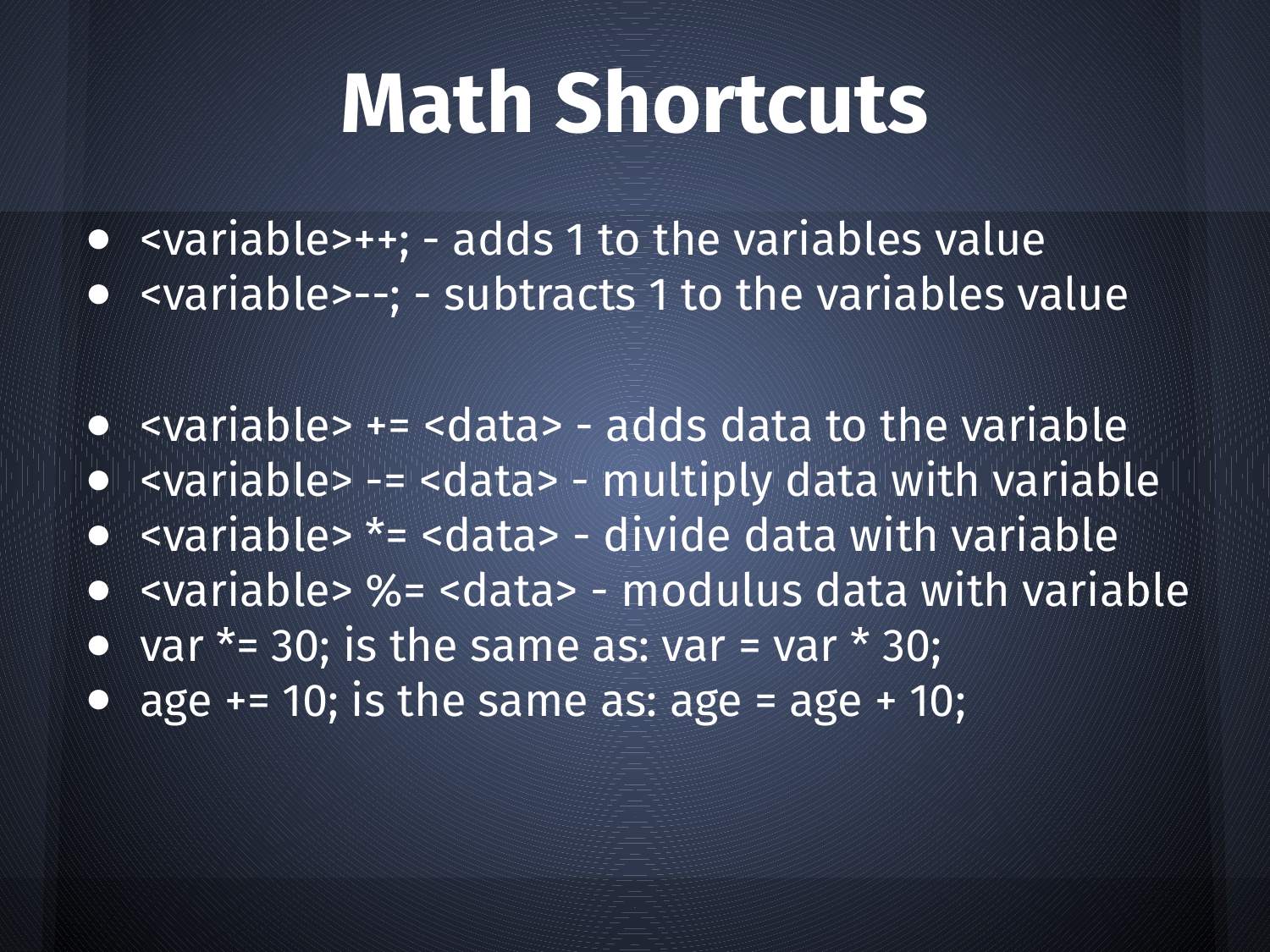

# Math Shortcuts
<variable>++; - adds 1 to the variables value
<variable>--; - subtracts 1 to the variables value

<variable> += <data> - adds data to the variable
<variable> -= <data> - multiply data with variable
<variable> *= <data> - divide data with variable
<variable> %= <data> - modulus data with variable
var *= 30; is the same as: var = var * 30;
age += 10; is the same as: age = age + 10;